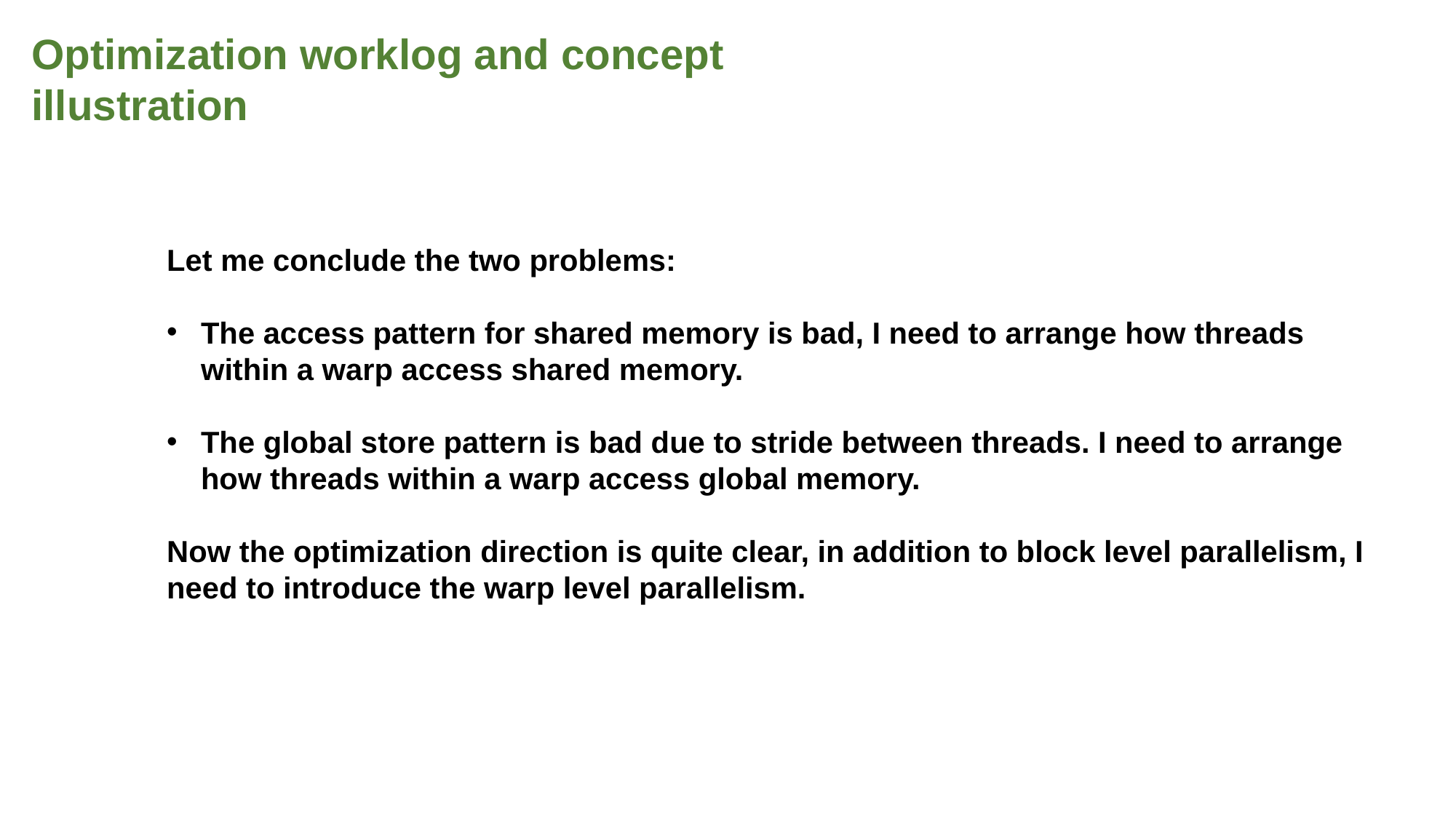

Optimization worklog and concept illustration
Let me conclude the two problems:

The access pattern for shared memory is bad, I need to arrange how threads within a warp access shared memory.

The global store pattern is bad due to stride between threads. I need to arrange how threads within a warp access global memory.

Now the optimization direction is quite clear, in addition to block level parallelism, I need to introduce the warp level parallelism.